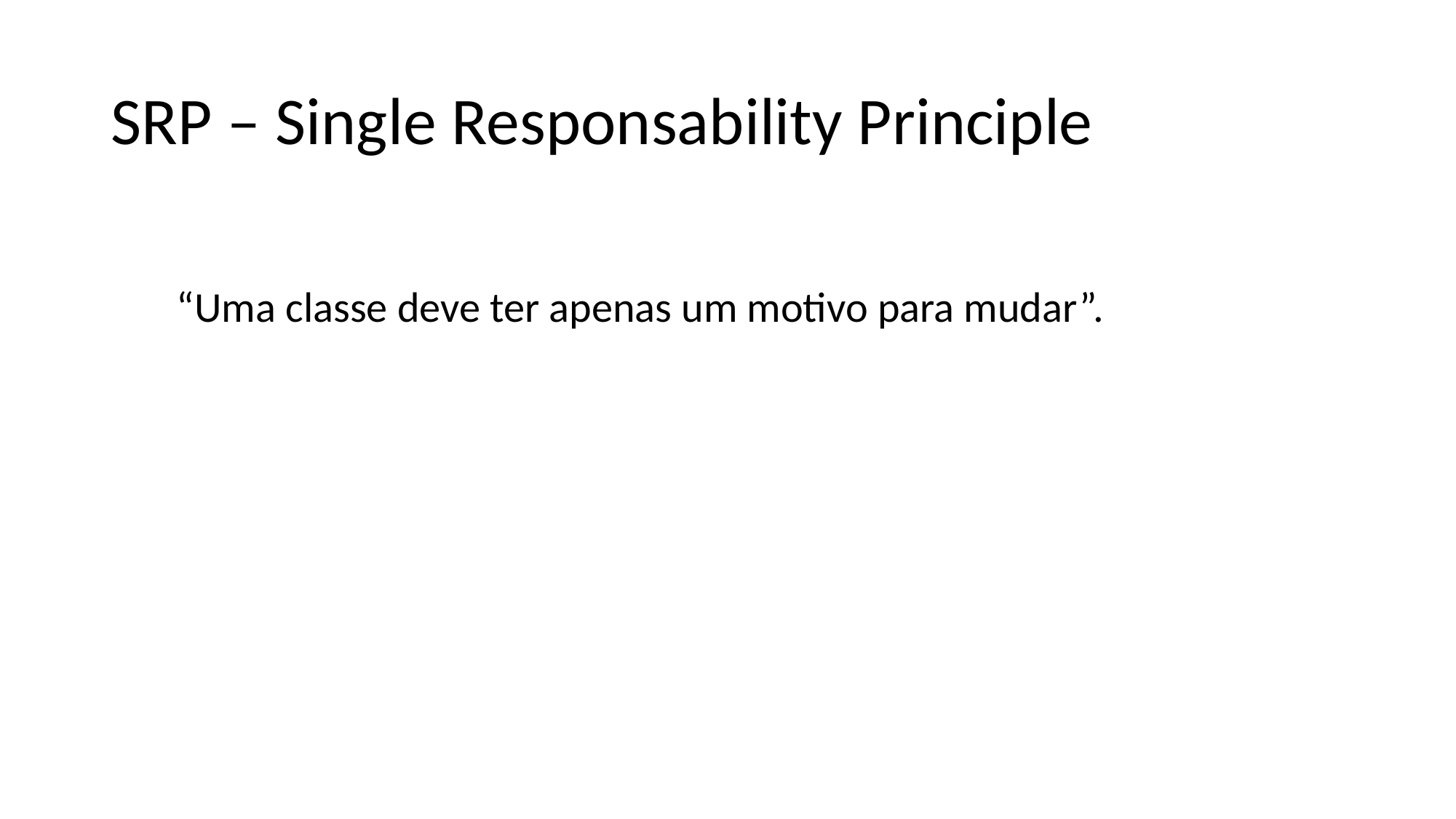

# SRP – Single Responsability Principle

            “Uma classe deve ter apenas um motivo para mudar”.